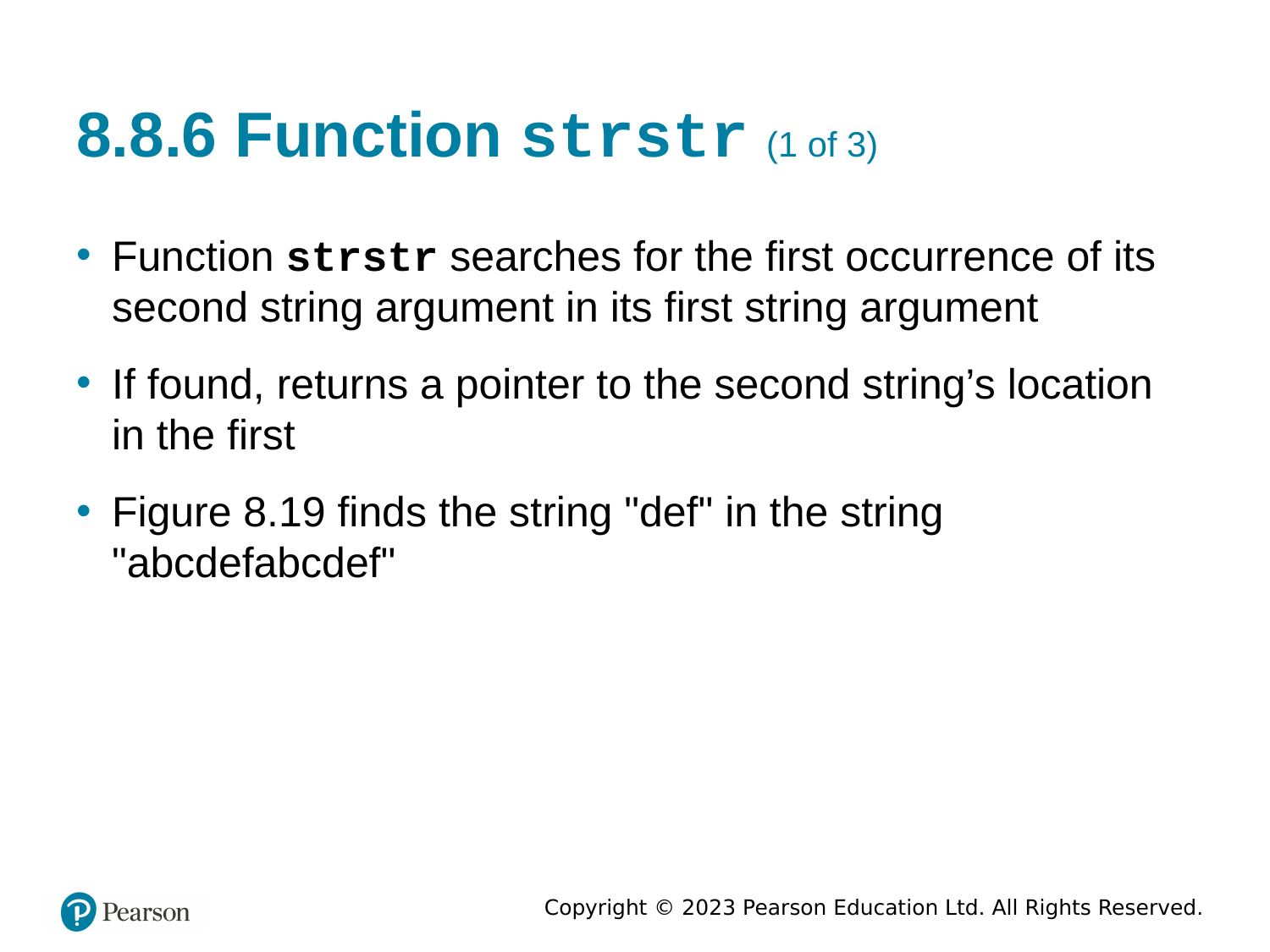

# 8.8.6 Function strstr (1 of 3)
Function strstr searches for the first occurrence of its second string argument in its first string argument
If found, returns a pointer to the second string’s location in the first
Figure 8.19 finds the string "def" in the string "abcdefabcdef"